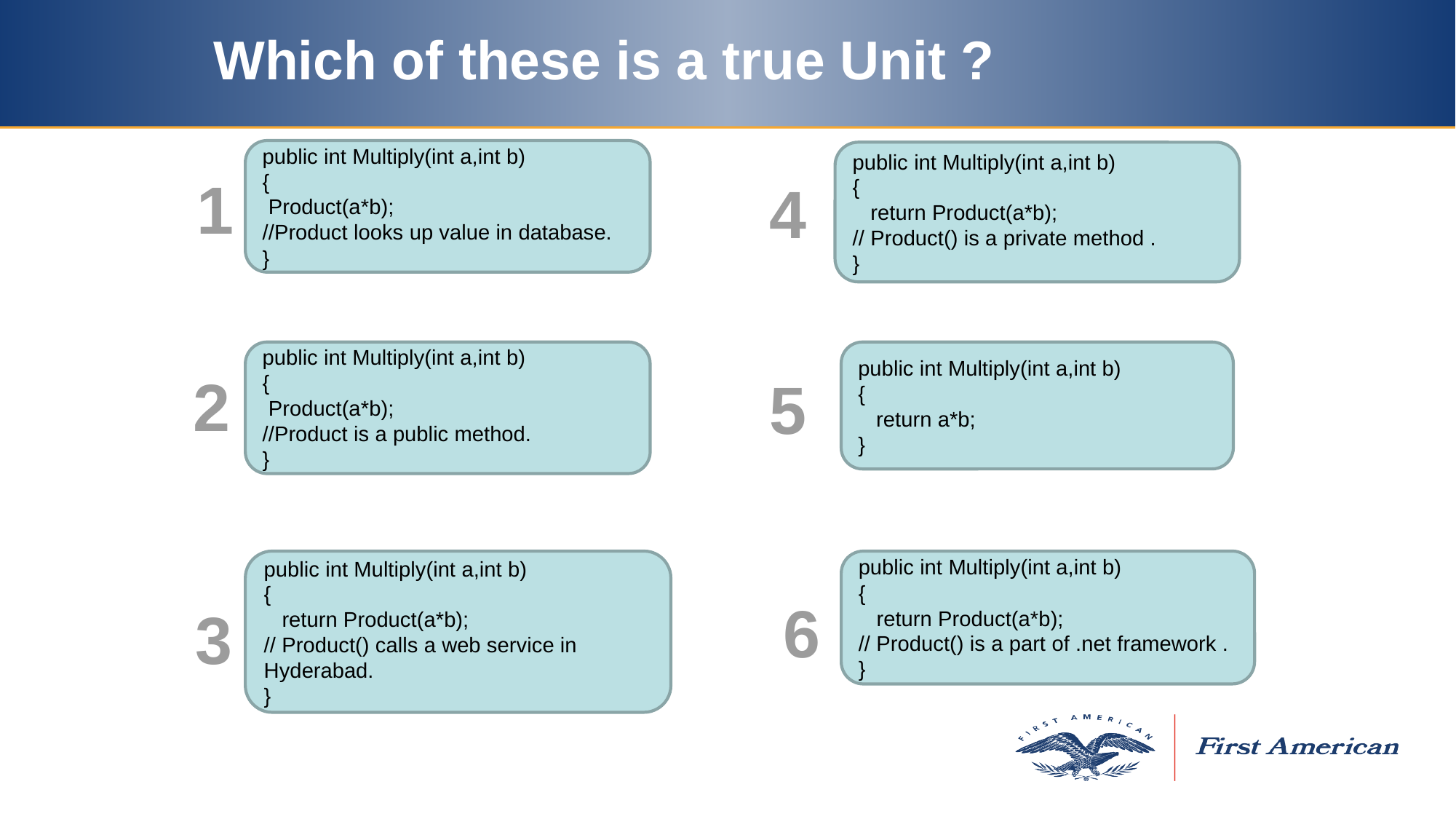

# Which of these is a true Unit ?

public int Multiply(int a,int b)
{
 Product(a*b);
//Product looks up value in database.
}

public int Multiply(int a,int b)
{
   return Product(a*b);
// Product() is a private method .
}

1
4

public int Multiply(int a,int b)
{
 Product(a*b);
//Product is a public method.
}

public int Multiply(int a,int b)
{
   return a*b;
}

2
5

public int Multiply(int a,int b)
{
   return Product(a*b);
// Product() is a part of .net framework .
}

public int Multiply(int a,int b)
{
   return Product(a*b);
// Product() calls a web service in Hyderabad.
}

6
3